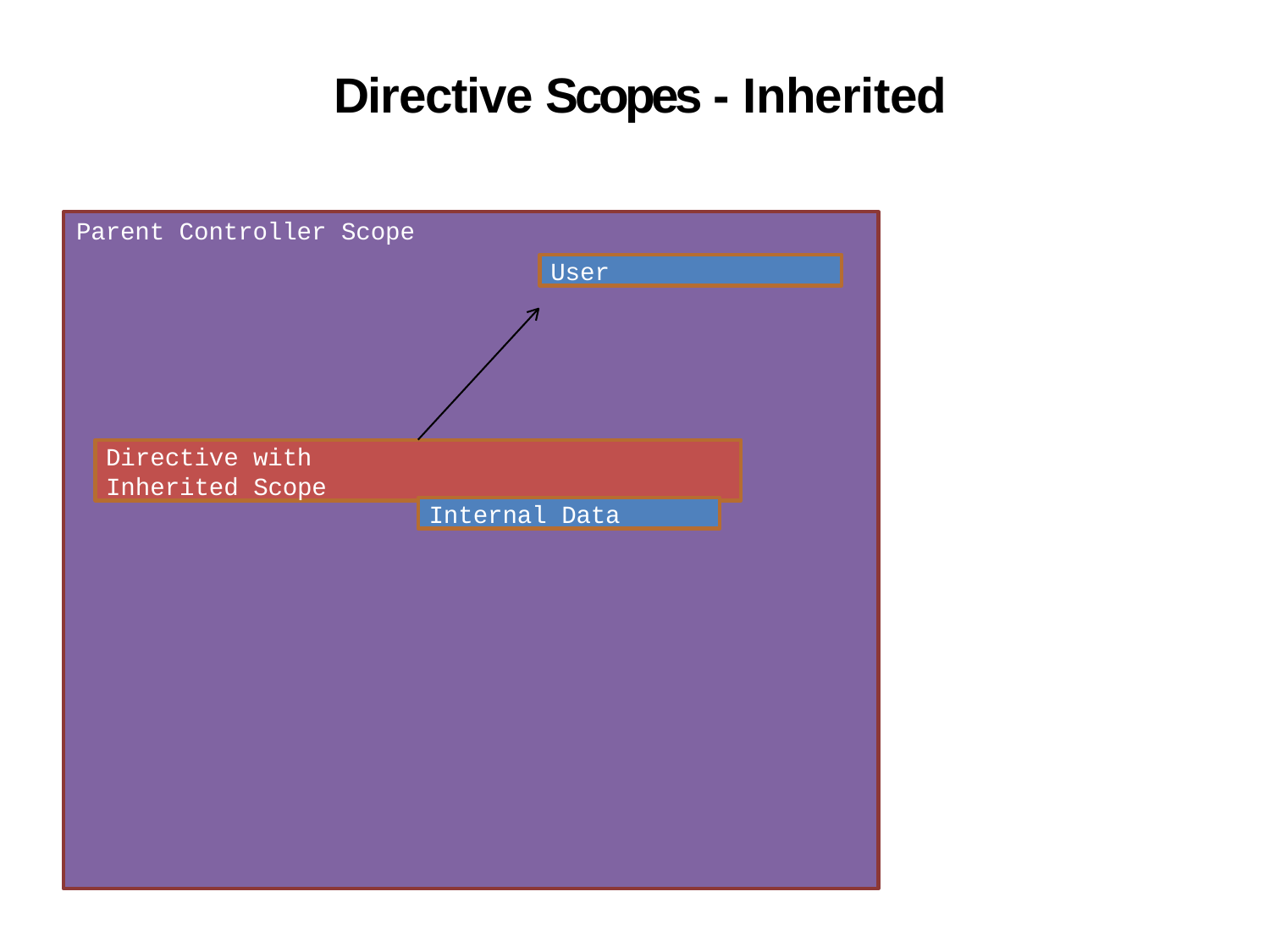

# Directive Scopes - Inherited

Parent Controller Scope
User

Directive with  Inherited Scope
Internal Data